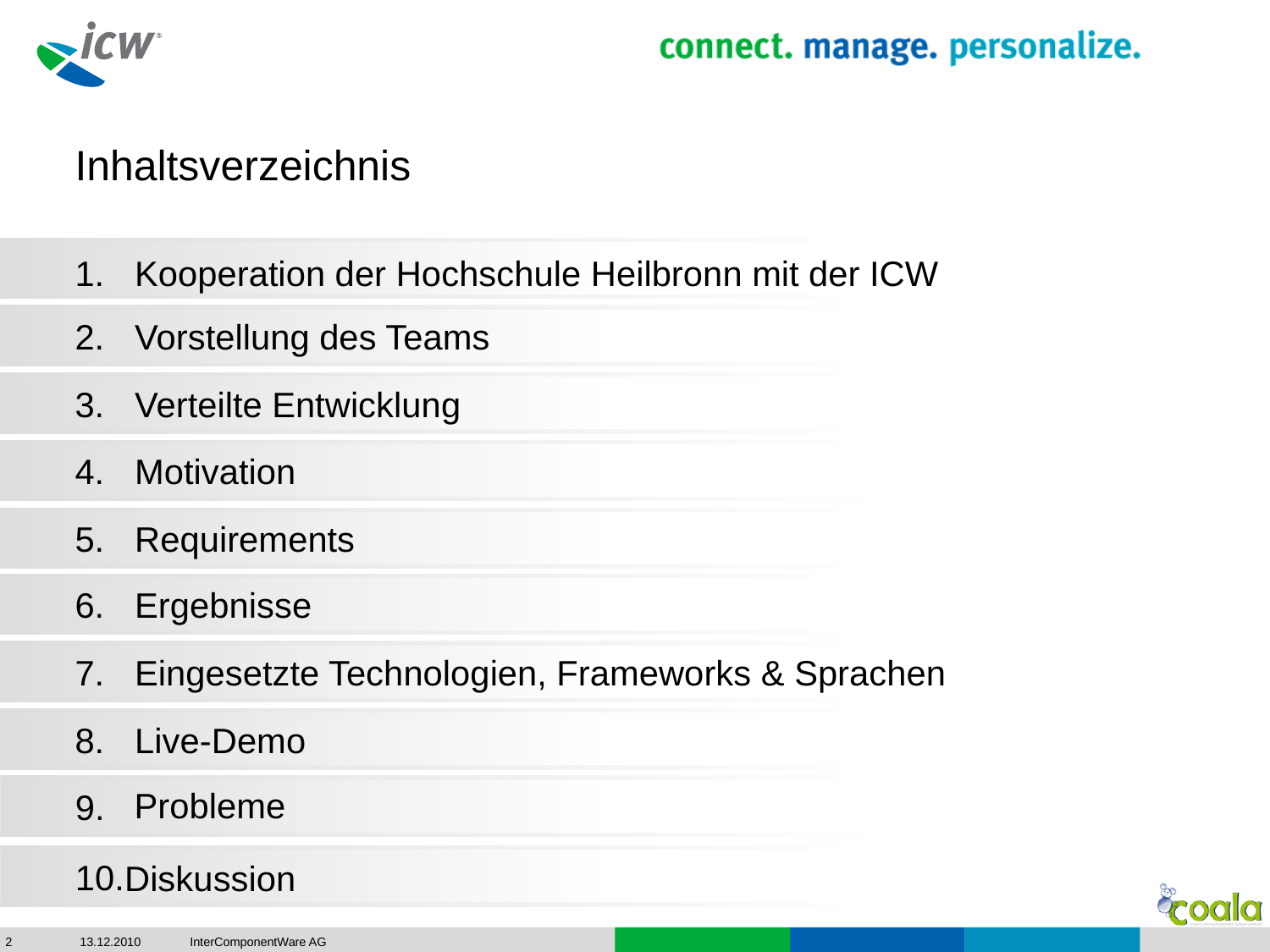

# Inhaltsverzeichnis

1.
Kooperation der Hochschule Heilbronn mit der ICW

2.
Vorstellung des Teams

3.
Verteilte Entwicklung

4.
Motivation

5.
Requirements

6.
Ergebnisse

7.
Eingesetzte Technologien, Frameworks & Sprachen

8.
Live-Demo

9.
Probleme

10.
Diskussion
2
13.12.2010
InterComponentWare AG